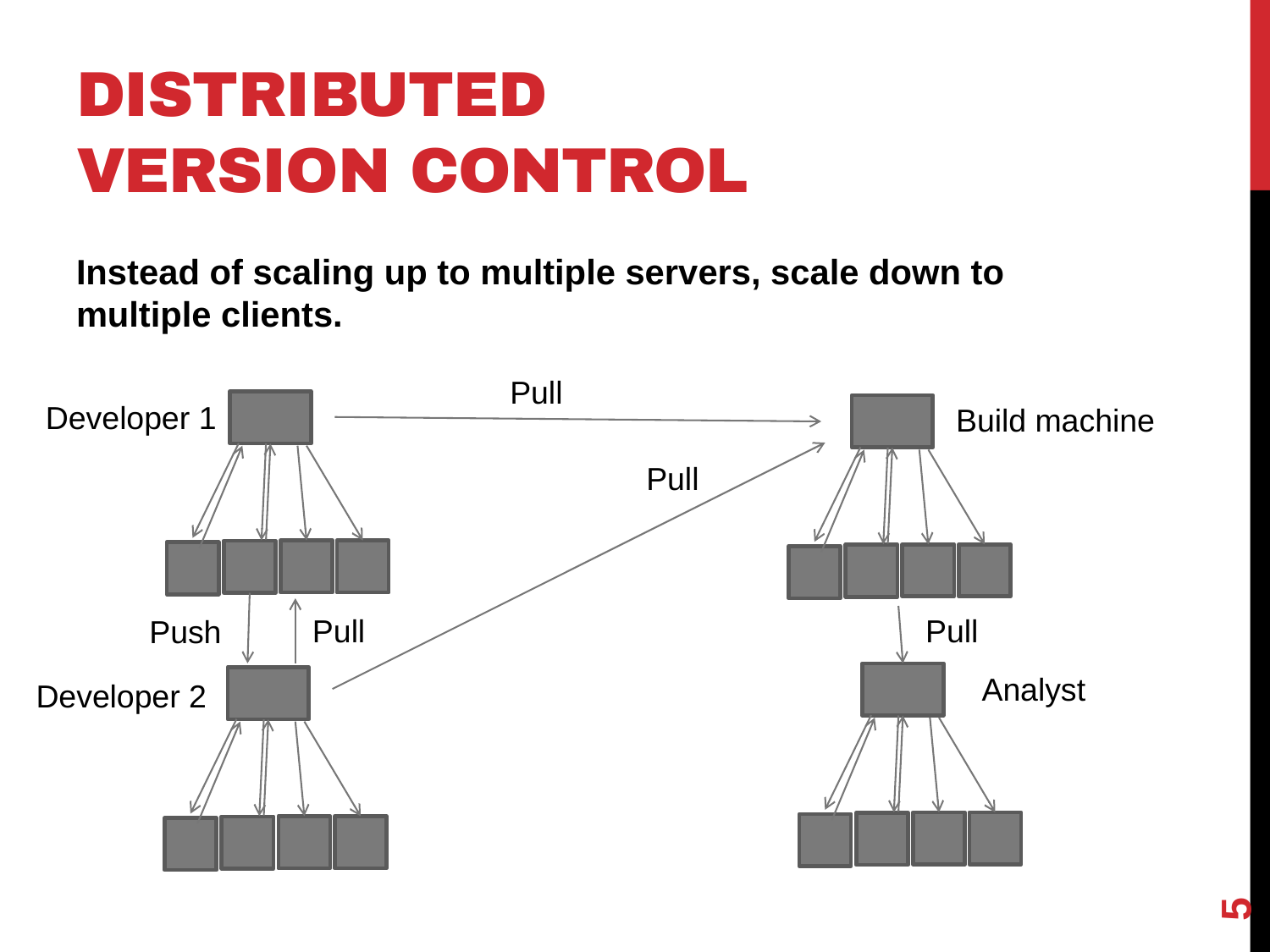

# Distributed version control
Instead of scaling up to multiple servers, scale down to multiple clients.
Pull
Developer 1

Build machine

Pull
Pull
Pull
Push

Analyst

Developer 2
5